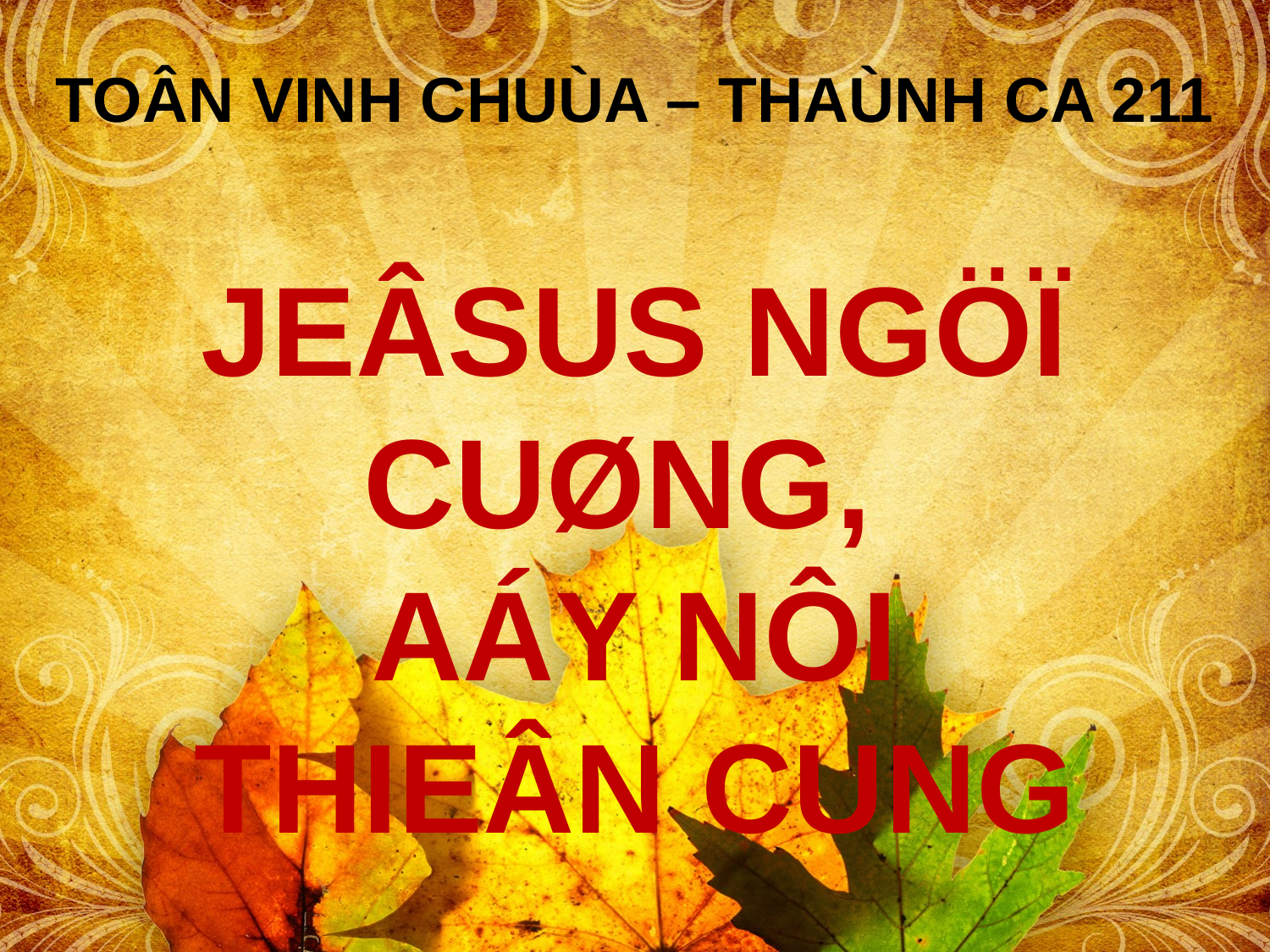

TOÂN VINH CHUÙA – THAÙNH CA 211
JEÂSUS NGÖÏ CUØNG,
AÁY NÔI
THIEÂN CUNG